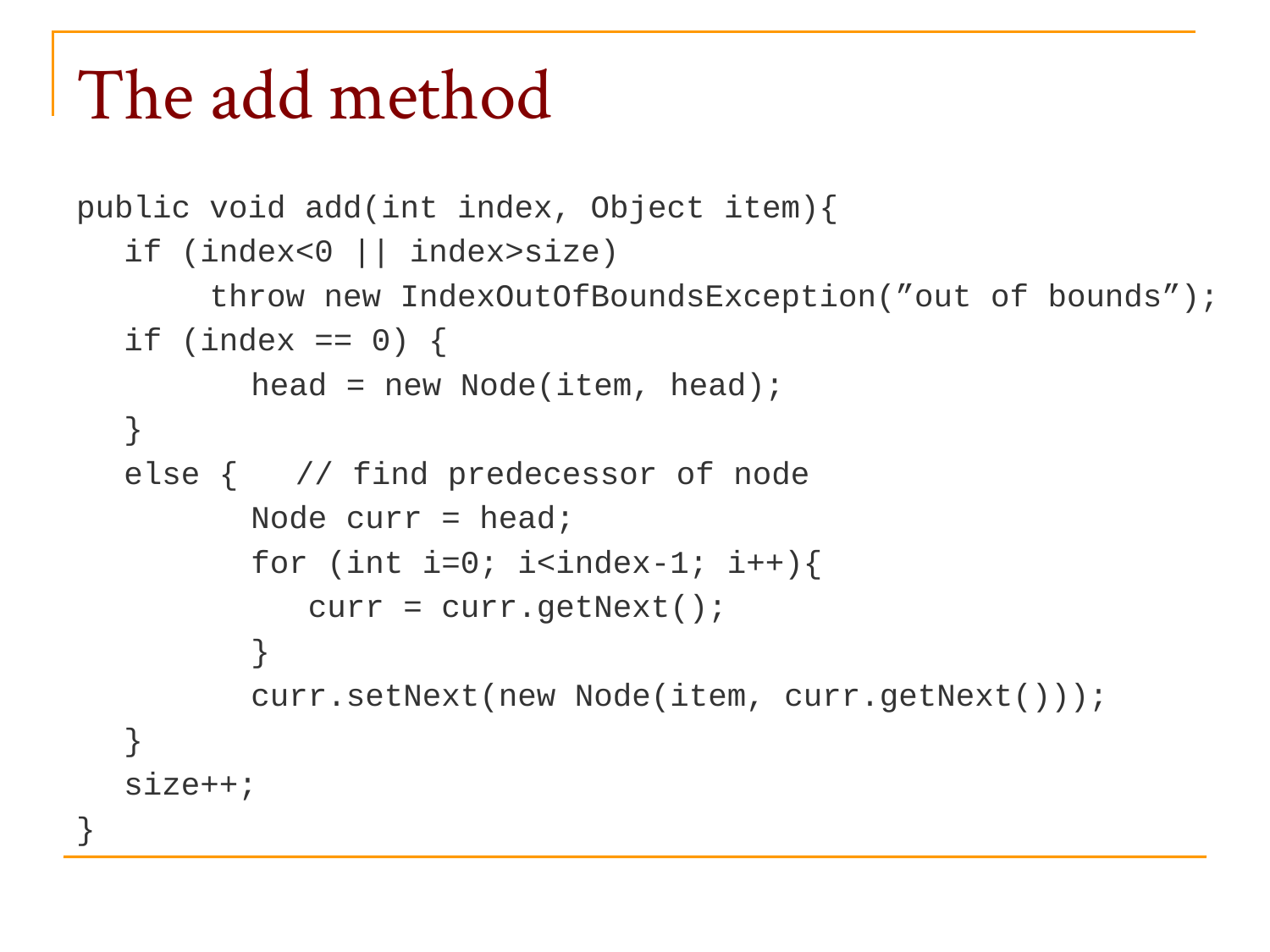

# The add method
public void add(int index, Object item){
	if (index<0 || index>size)
       throw new IndexOutOfBoundsException(”out of bounds”);
	if (index == 0) {
		head = new Node(item, head);
	}
	else {   // find predecessor of node
		Node curr = head;
		for (int i=0; i<index-1; i++){
		   curr = curr.getNext();
		}
		curr.setNext(new Node(item, curr.getNext()));
	}
	size++;
}